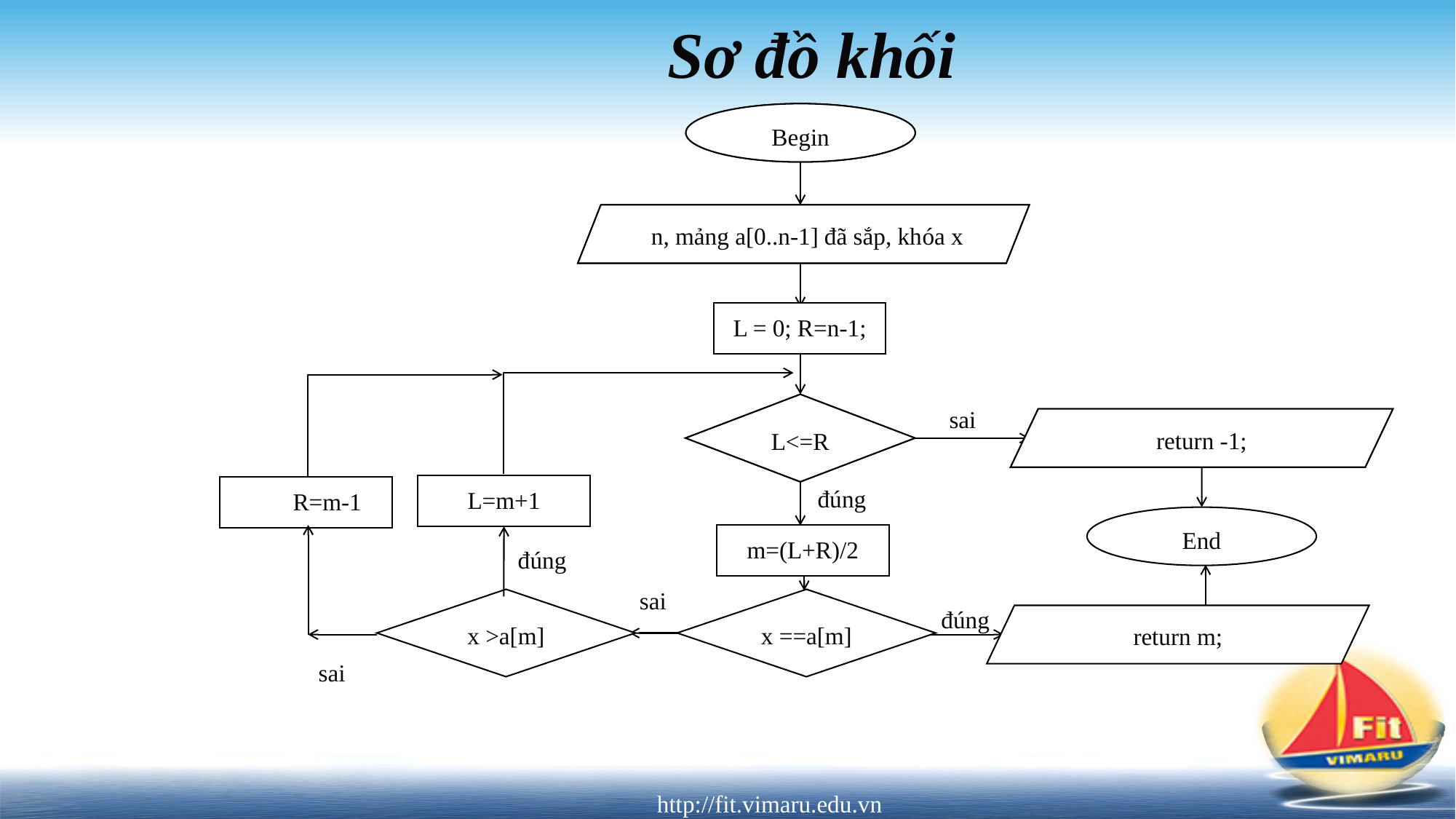

# Sơ đồ khối
Begin
mảng a[0..n-1], khóa x
n, mảng a[0..n-1] đã sắp, khóa x
i = 0
L = 0; R=n-1;

x==a[i]
L<=R
sai
return i;
return -1;
đúng
L=m+1
R=m-1
End
m=(L+R)/2
đúng
sai
x >a[m]
x ==a[m]
đúng
  sai
return m;
sai
Begin
http://fit.vimaru.edu.vn